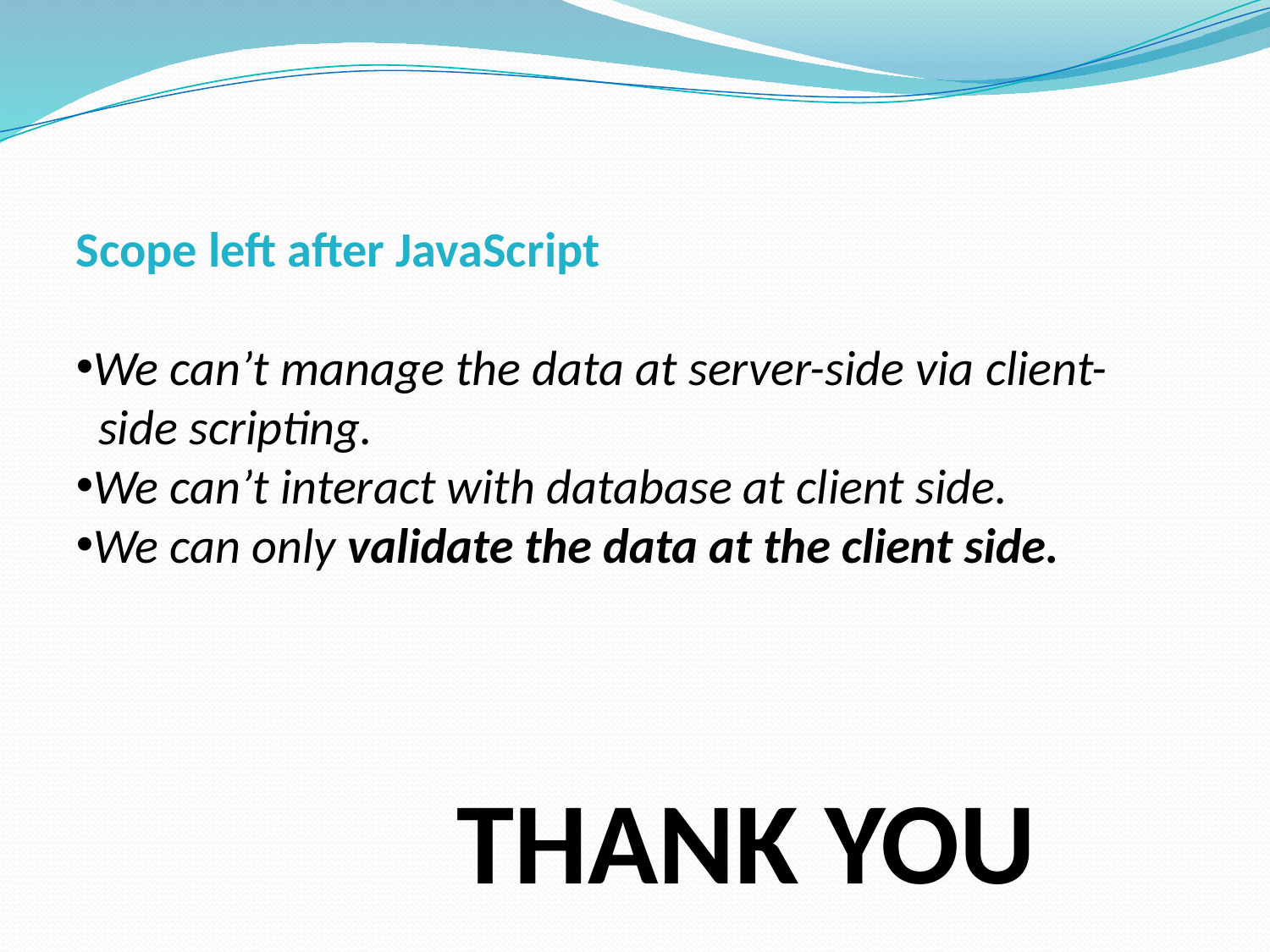

Scope left after JavaScript

We can’t manage the data at server-side via client-
  side scripting.
We can’t interact with database at client side.
We can only validate the data at the client side.

THANK YOU